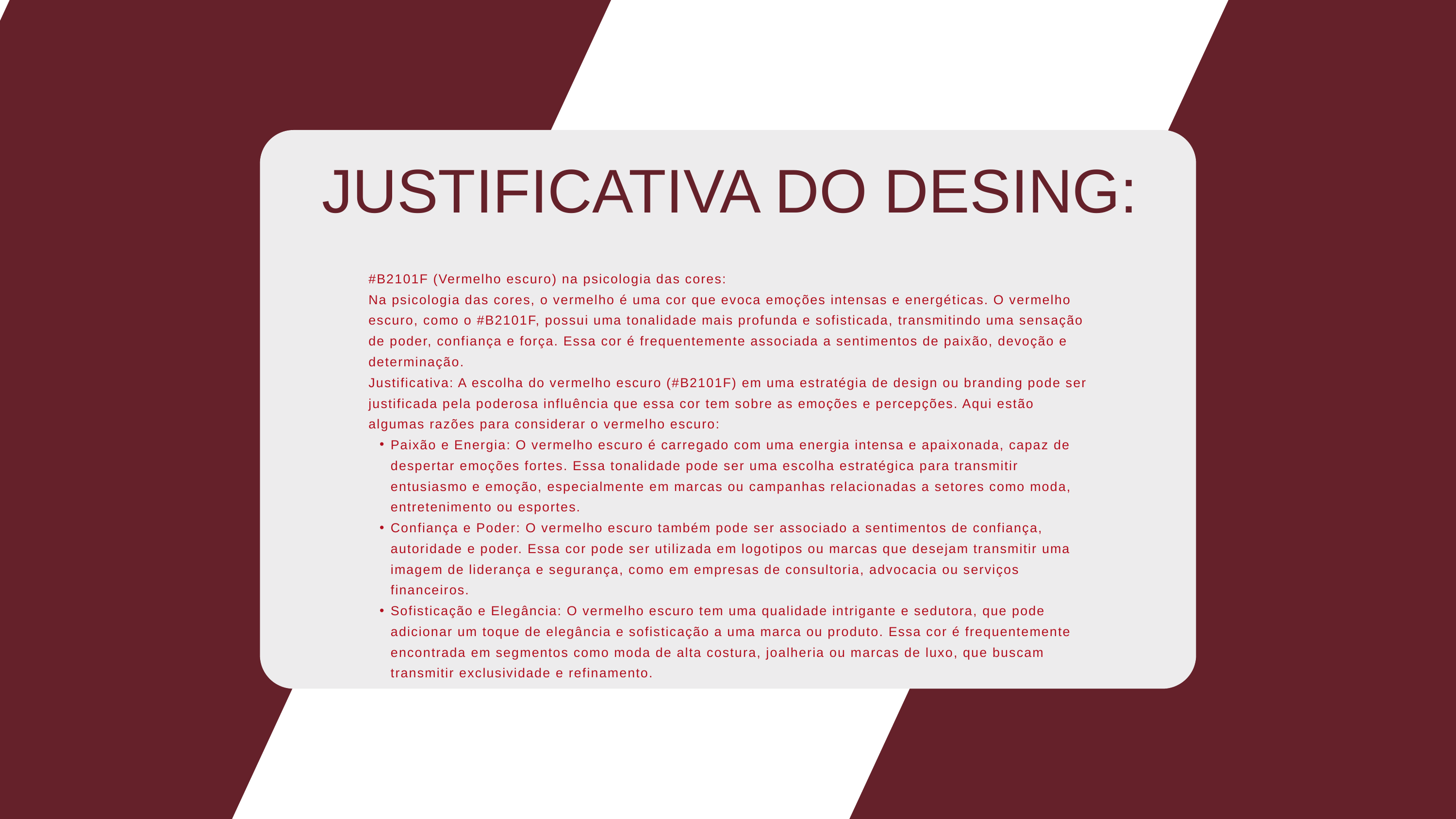

JUSTIFICATIVA DO DESING:

#B2101F (Vermelho escuro) na psicologia das cores:
Na psicologia das cores, o vermelho é uma cor que evoca emoções intensas e energéticas. O vermelho escuro, como o #B2101F, possui uma tonalidade mais profunda e sofisticada, transmitindo uma sensação de poder, confiança e força. Essa cor é frequentemente associada a sentimentos de paixão, devoção e determinação.
Justificativa: A escolha do vermelho escuro (#B2101F) em uma estratégia de design ou branding pode ser justificada pela poderosa influência que essa cor tem sobre as emoções e percepções. Aqui estão algumas razões para considerar o vermelho escuro:
Paixão e Energia: O vermelho escuro é carregado com uma energia intensa e apaixonada, capaz de despertar emoções fortes. Essa tonalidade pode ser uma escolha estratégica para transmitir entusiasmo e emoção, especialmente em marcas ou campanhas relacionadas a setores como moda, entretenimento ou esportes.
Confiança e Poder: O vermelho escuro também pode ser associado a sentimentos de confiança, autoridade e poder. Essa cor pode ser utilizada em logotipos ou marcas que desejam transmitir uma imagem de liderança e segurança, como em empresas de consultoria, advocacia ou serviços financeiros.
Sofisticação e Elegância: O vermelho escuro tem uma qualidade intrigante e sedutora, que pode adicionar um toque de elegância e sofisticação a uma marca ou produto. Essa cor é frequentemente encontrada em segmentos como moda de alta costura, joalheria ou marcas de luxo, que buscam transmitir exclusividade e refinamento.